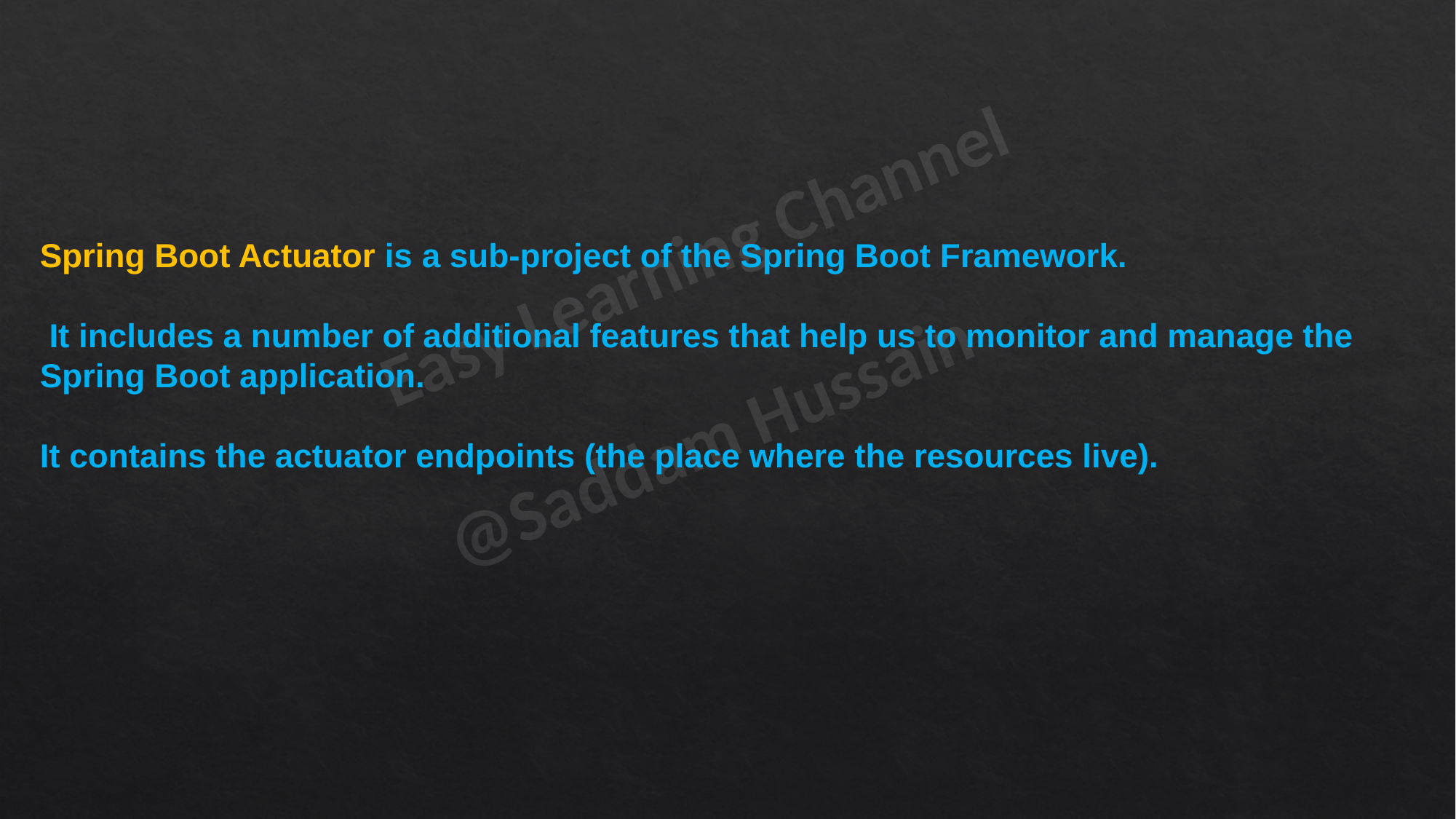

Spring Boot Actuator is a sub-project of the Spring Boot Framework.

 It includes a number of additional features that help us to monitor and manage the Spring Boot application.

It contains the actuator endpoints (the place where the resources live).